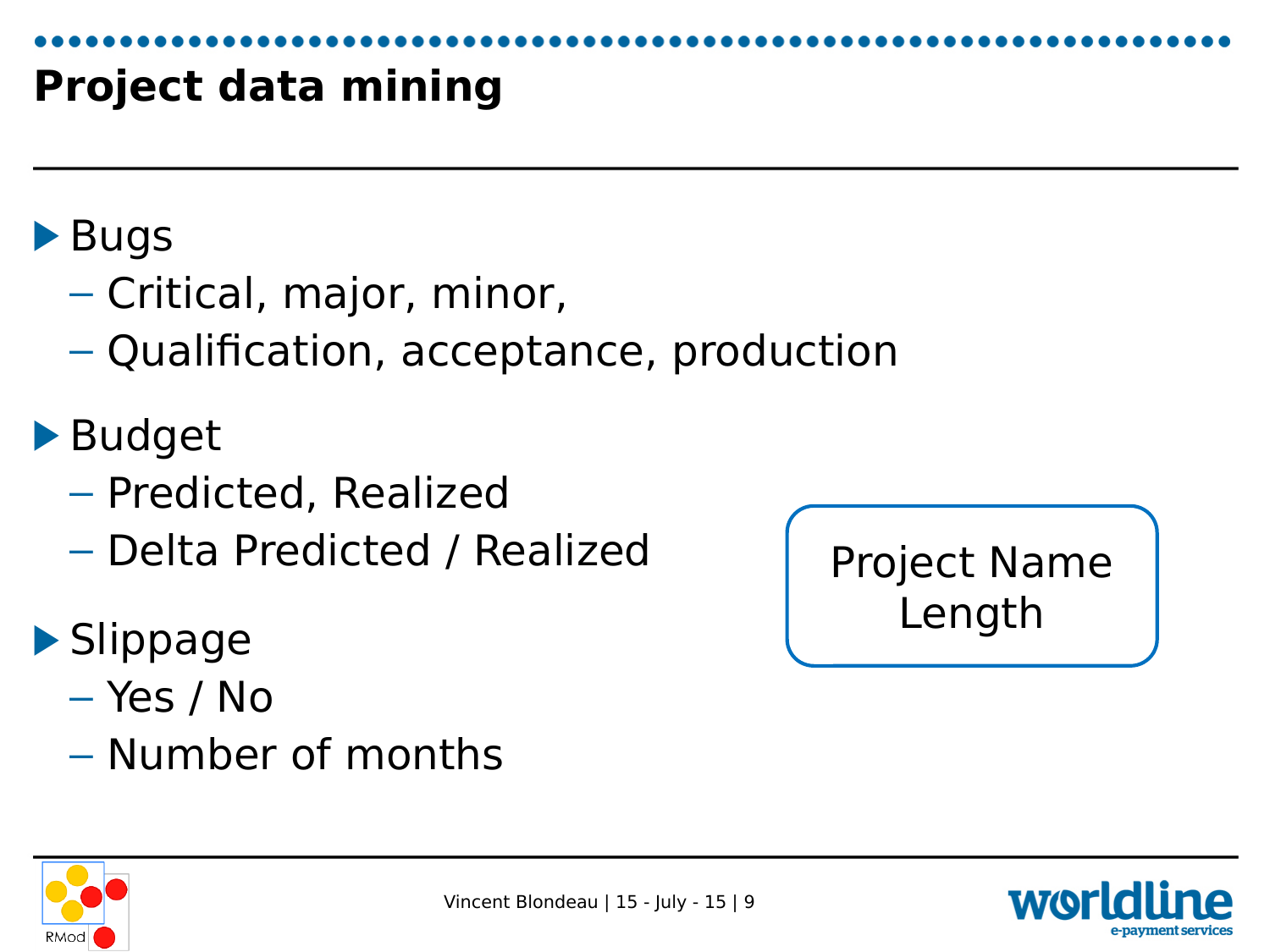

# Project data mining
Bugs
Critical, major, minor,
Qualification, acceptance, production
Budget
Predicted, Realized
Delta Predicted / Realized

Slippage
Yes / No
Number of months
Project Name Length